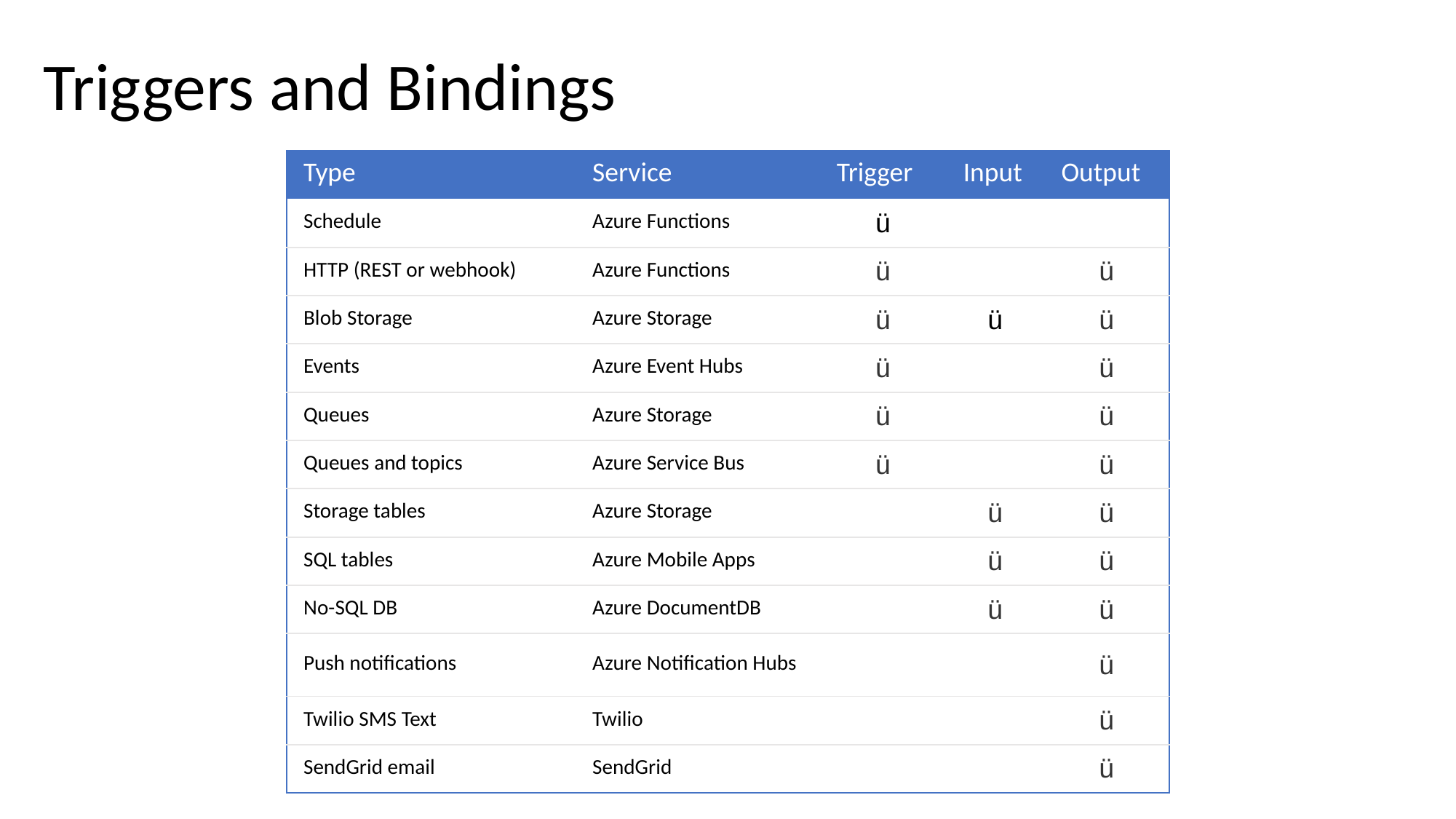

# Triggers and Bindings
| Type | Service | Trigger | Input | Output |
| --- | --- | --- | --- | --- |
| Schedule | Azure Functions | ü |  |  |
| HTTP (REST or webhook) | Azure Functions | ü |  | ü |
| Blob Storage | Azure Storage | ü | ü | ü |
| Events | Azure Event Hubs | ü |  | ü |
| Queues | Azure Storage | ü |  | ü |
| Queues and topics | Azure Service Bus | ü |  | ü |
| Storage tables | Azure Storage |  | ü | ü |
| SQL tables | Azure Mobile Apps |  | ü | ü |
| No-SQL DB | Azure DocumentDB |  | ü | ü |
| Push notifications | Azure Notification Hubs |  |  | ü |
| Twilio SMS Text | Twilio |  |  | ü |
| SendGrid email | SendGrid |  |  | ü |